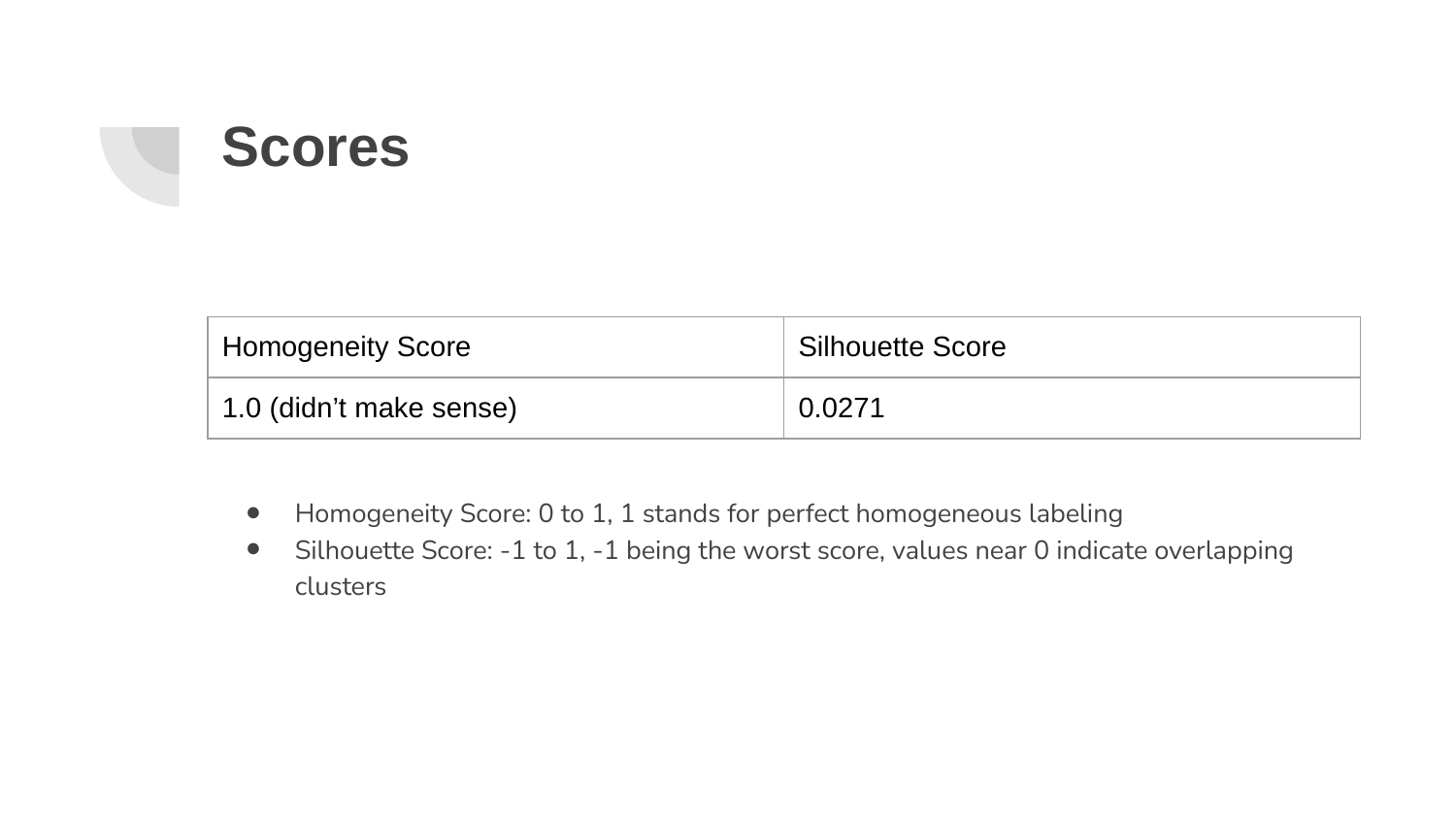

# Scores
| Homogeneity Score | Silhouette Score |
| --- | --- |
| 1.0 (didn’t make sense) | 0.0271 |
Homogeneity Score: 0 to 1, 1 stands for perfect homogeneous labeling
Silhouette Score: -1 to 1, -1 being the worst score, values near 0 indicate overlapping clusters